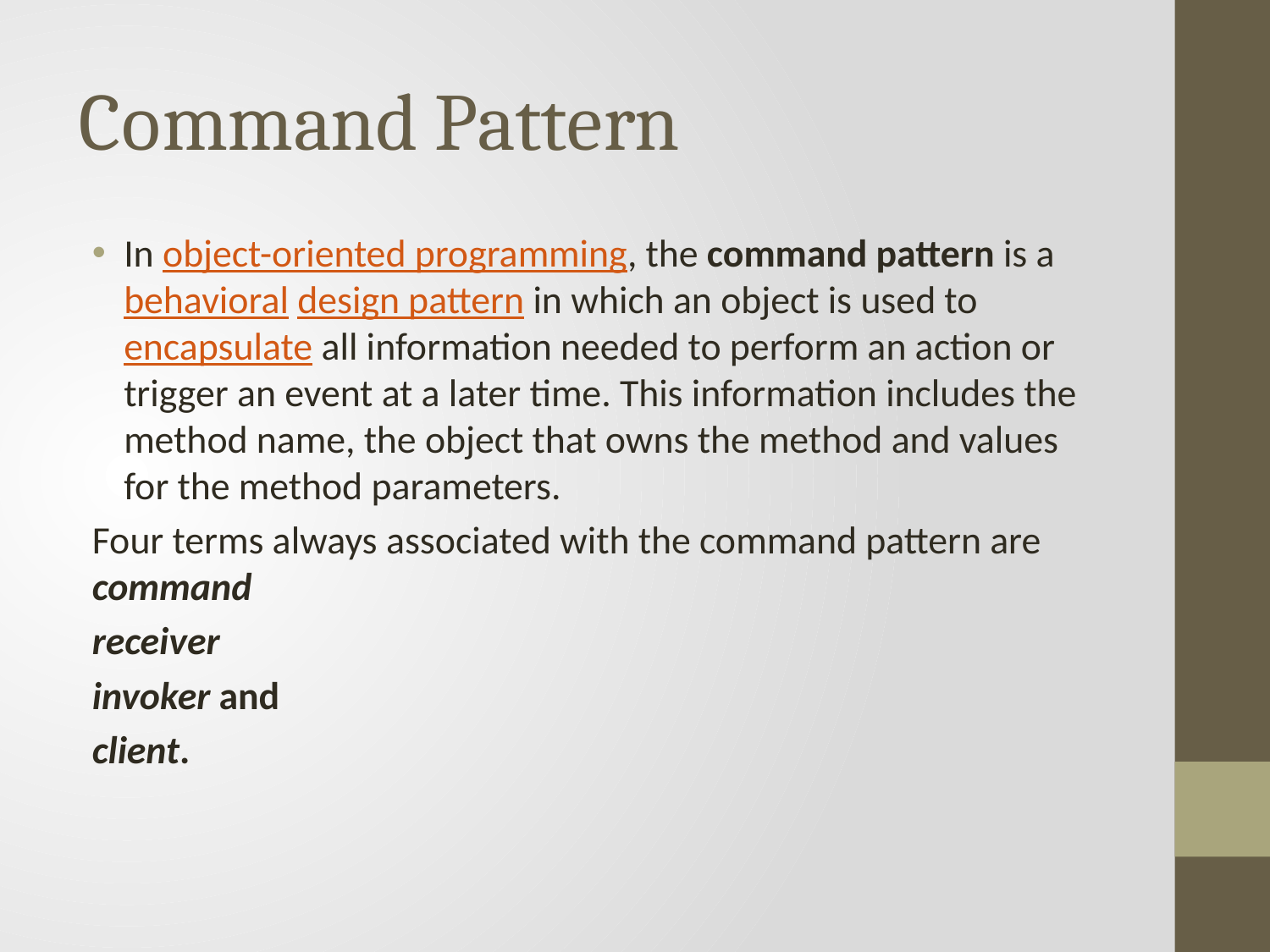

# Command Pattern
In object-oriented programming, the command pattern is a behavioral design pattern in which an object is used to encapsulate all information needed to perform an action or trigger an event at a later time. This information includes the method name, the object that owns the method and values for the method parameters.
Four terms always associated with the command pattern are command
receiver
invoker and
client.